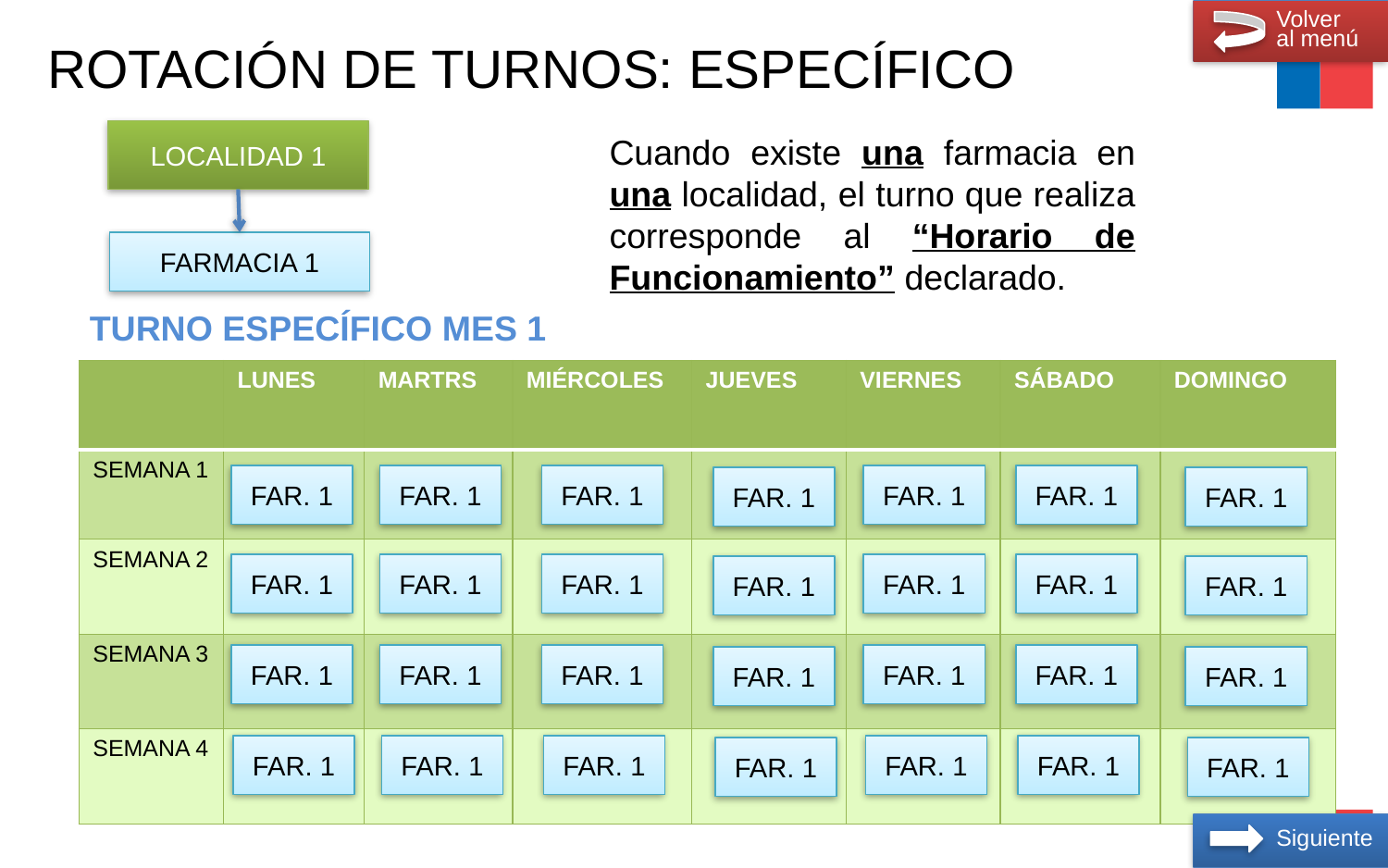

Volver
al menú

# ROTACIÓN DE TURNOS: ESPECÍFICO
LOCALIDAD 1
Cuando existe una farmacia en una localidad, el turno que realiza corresponde al “Horario de Funcionamiento” declarado.
FARMACIA 1
TURNO ESPECÍFICO MES 1
|  | LUNES | MARTRS | MIÉRCOLES | JUEVES | VIERNES | SÁBADO | DOMINGO |
| --- | --- | --- | --- | --- | --- | --- | --- |
| SEMANA 1 |  |  |  |  |  |  |  |
| SEMANA 2 |  |  |  |  |  |  |  |
| SEMANA 3 |  |  |  |  |  |  |  |
| SEMANA 4 |  |  |  |  |  |  |  |
FAR. 1
FAR. 1
FAR. 1
FAR. 1
FAR. 1
FAR. 1
FAR. 1
FAR. 1
FAR. 1
FAR. 1
FAR. 1
FAR. 1
FAR. 1
FAR. 1
FAR. 1
FAR. 1
FAR. 1
FAR. 1
FAR. 1
FAR. 1
FAR. 1
FAR. 1
FAR. 1
FAR. 1
FAR. 1
FAR. 1
FAR. 1
FAR. 1
Siguiente